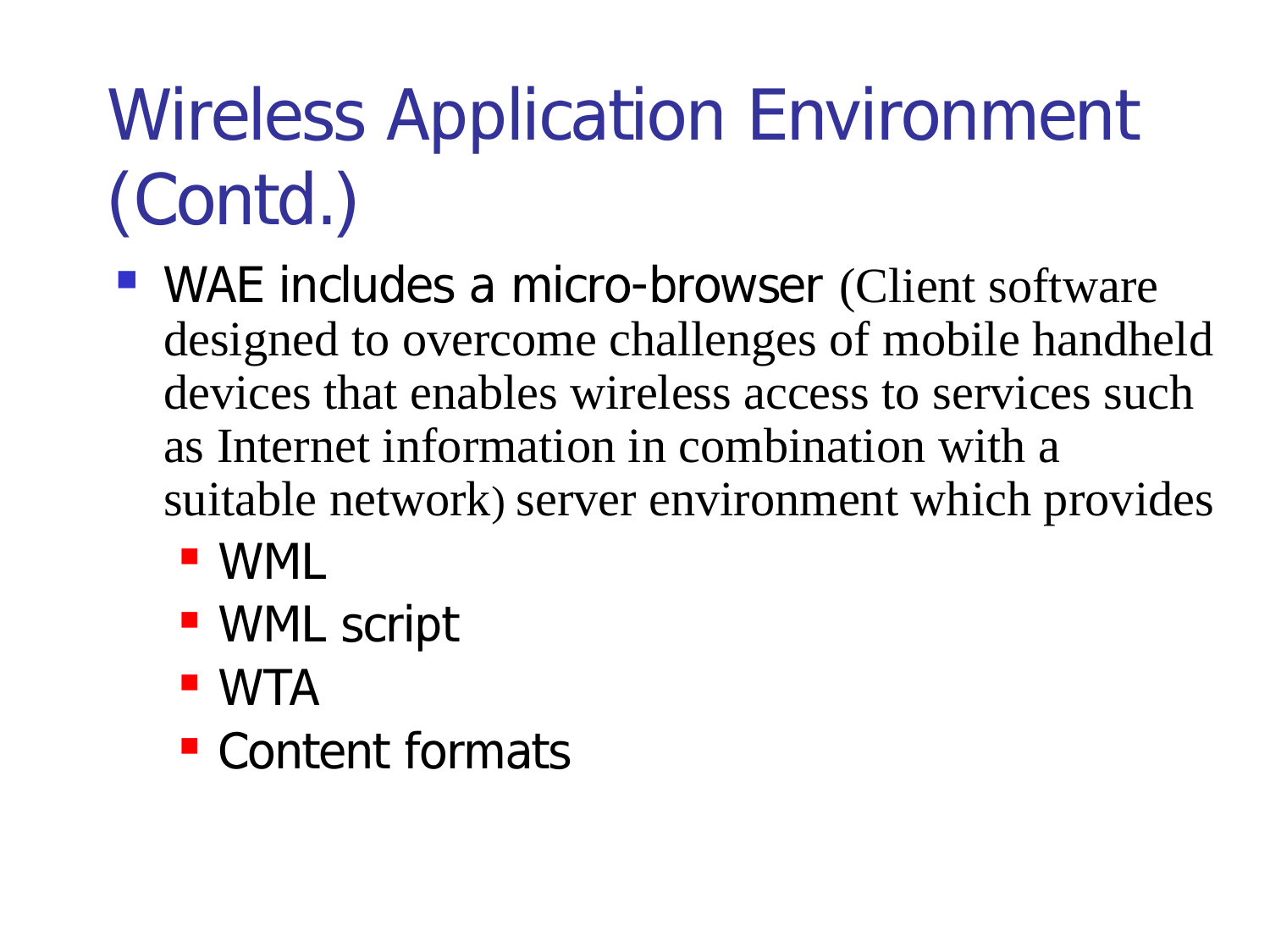

# Wireless Application Environment (Contd.)
WAE includes a micro-browser (Client software designed to overcome challenges of mobile handheld devices that enables wireless access to services such as Internet information in combination with a suitable network) server environment which provides
WML
WML script
WTA
Content formats